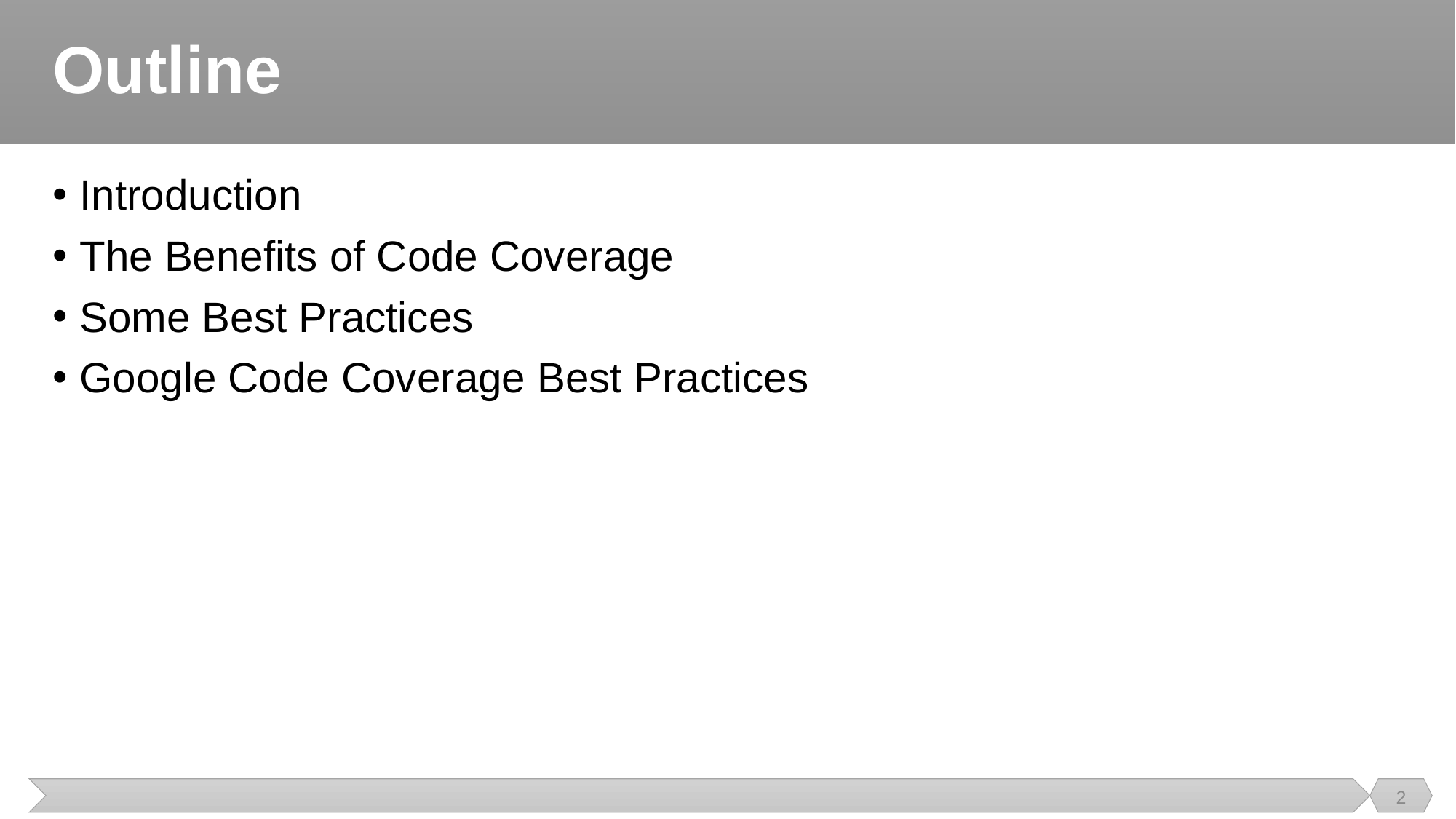

# Outline
Introduction
The Benefits of Code Coverage
Some Best Practices
Google Code Coverage Best Practices

2